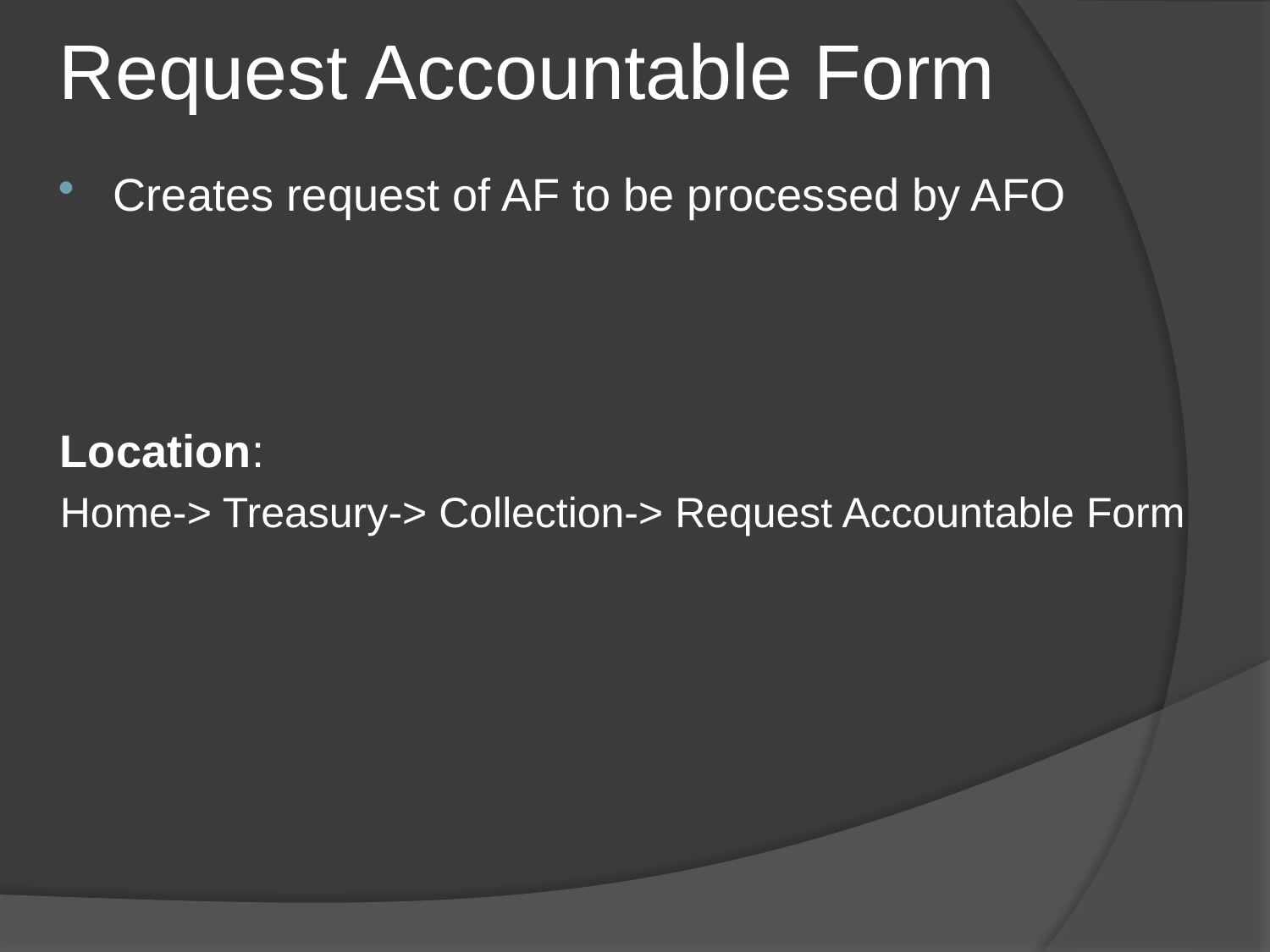

Request Accountable Form
Creates request of AF to be processed by AFO

Location:
Home-> Treasury-> Collection-> Request Accountable Form